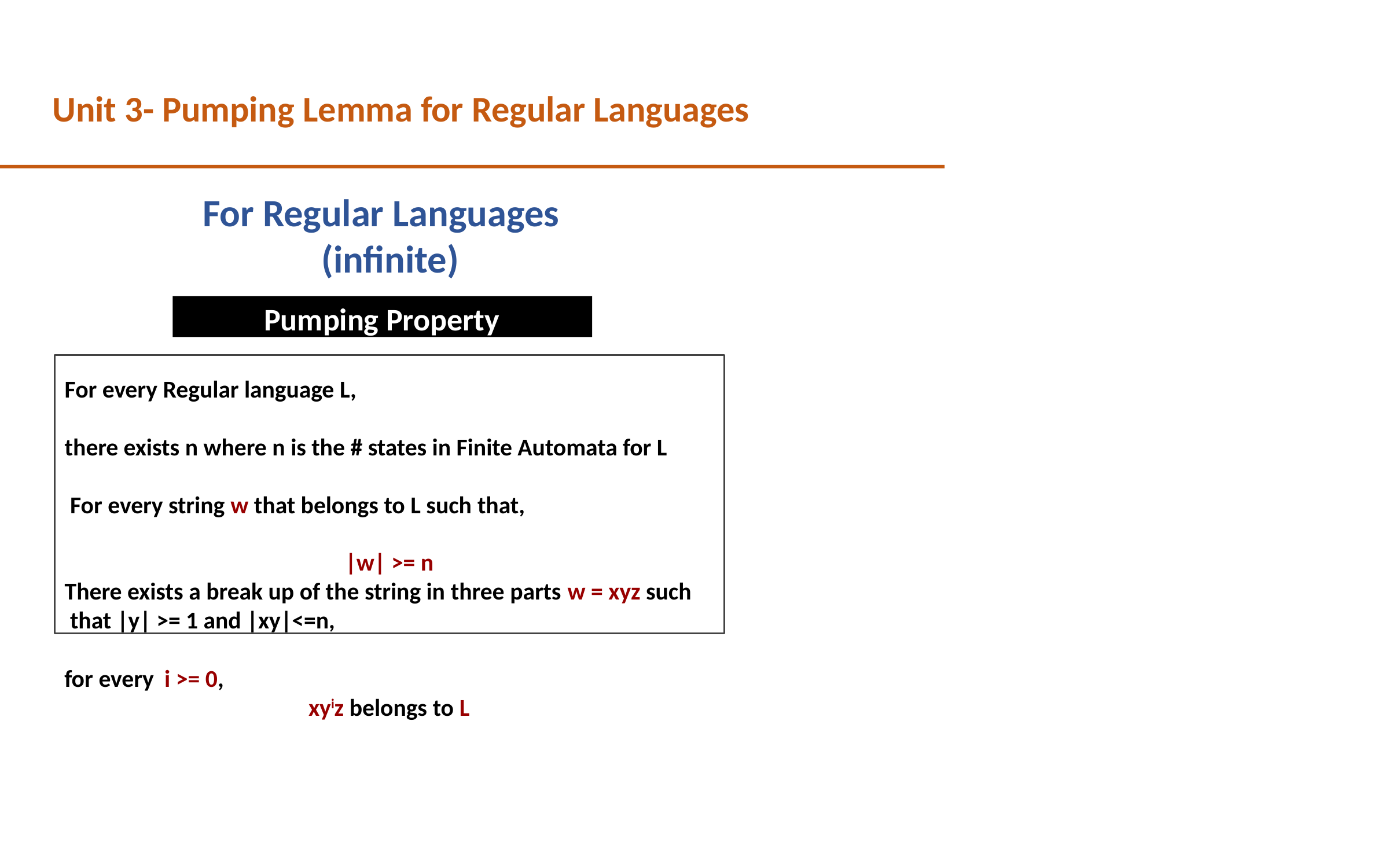

# Unit 3- Pumping Lemma for Regular Languages

For Regular Languages  (infinite)
Pumping Property
For every Regular language L,
there exists n where n is the # states in Finite Automata for L  For every string w that belongs to L such that,

|w| >= n
There exists a break up of the string in three parts w = xyz such  that |y| >= 1 and |xy|<=n,
for every i >= 0,
xyiz belongs to L